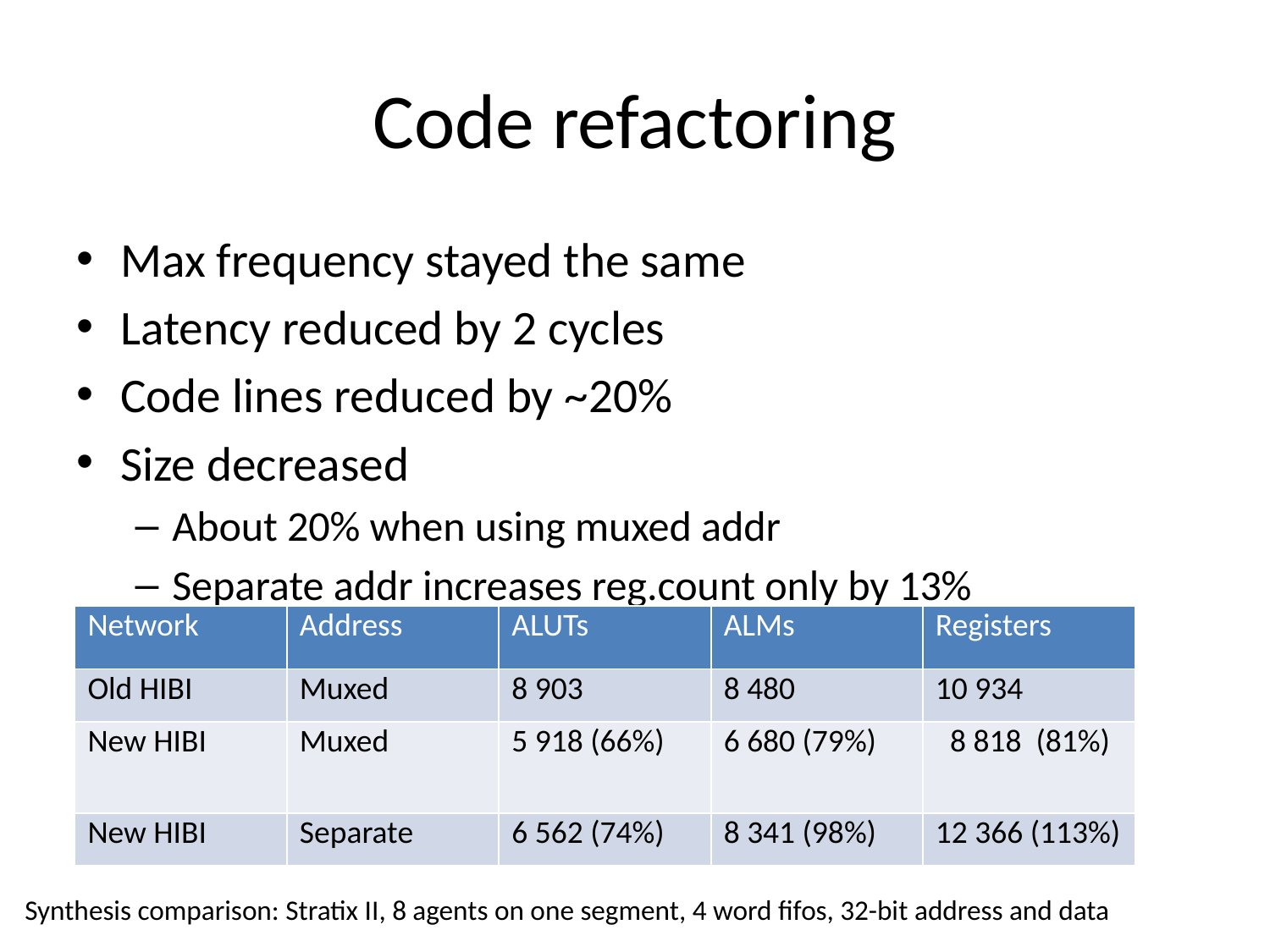

# Code refactoring
Max frequency stayed the same
Latency reduced by 2 cycles
Code lines reduced by ~20%
Size decreased
About 20% when using muxed addr
Separate addr increases reg.count only by 13%

| Network | Address | ALUTs | ALMs | Registers |
| --- | --- | --- | --- | --- |
| Old HIBI | Muxed | 8 903 | 8 480 | 10 934 |
| New HIBI | Muxed | 5 918 (66%) | 6 680 (79%) | 8 818 (81%) |
| New HIBI | Separate | 6 562 (74%) | 8 341 (98%) | 12 366 (113%) |
Synthesis comparison: Stratix II, 8 agents on one segment, 4 word fifos, 32-bit address and data